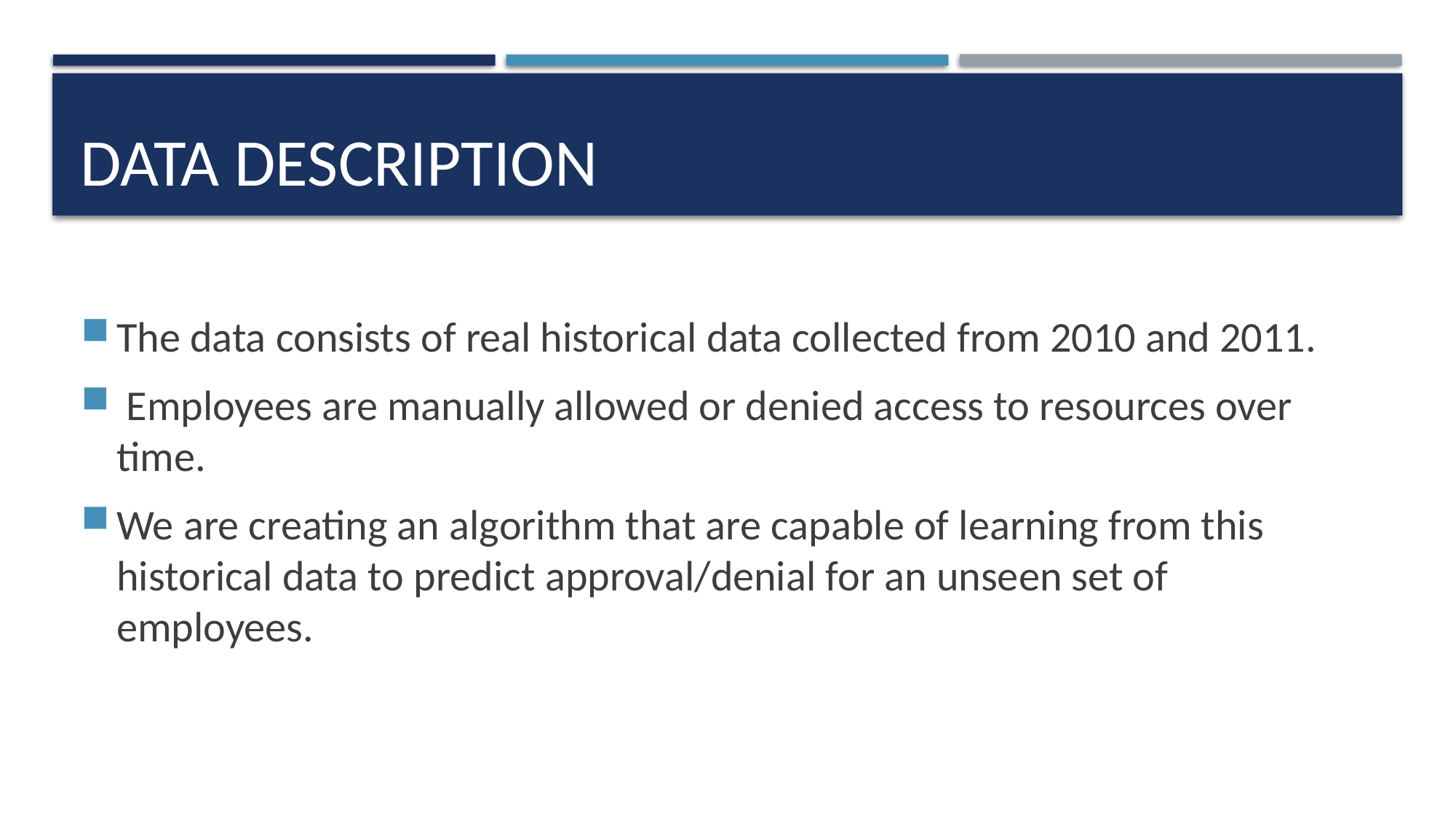

# Data description
The data consists of real historical data collected from 2010 and 2011.
 Employees are manually allowed or denied access to resources over       time.
We are creating an algorithm that are capable of learning from this historical data to predict approval/denial for an unseen set of employees.